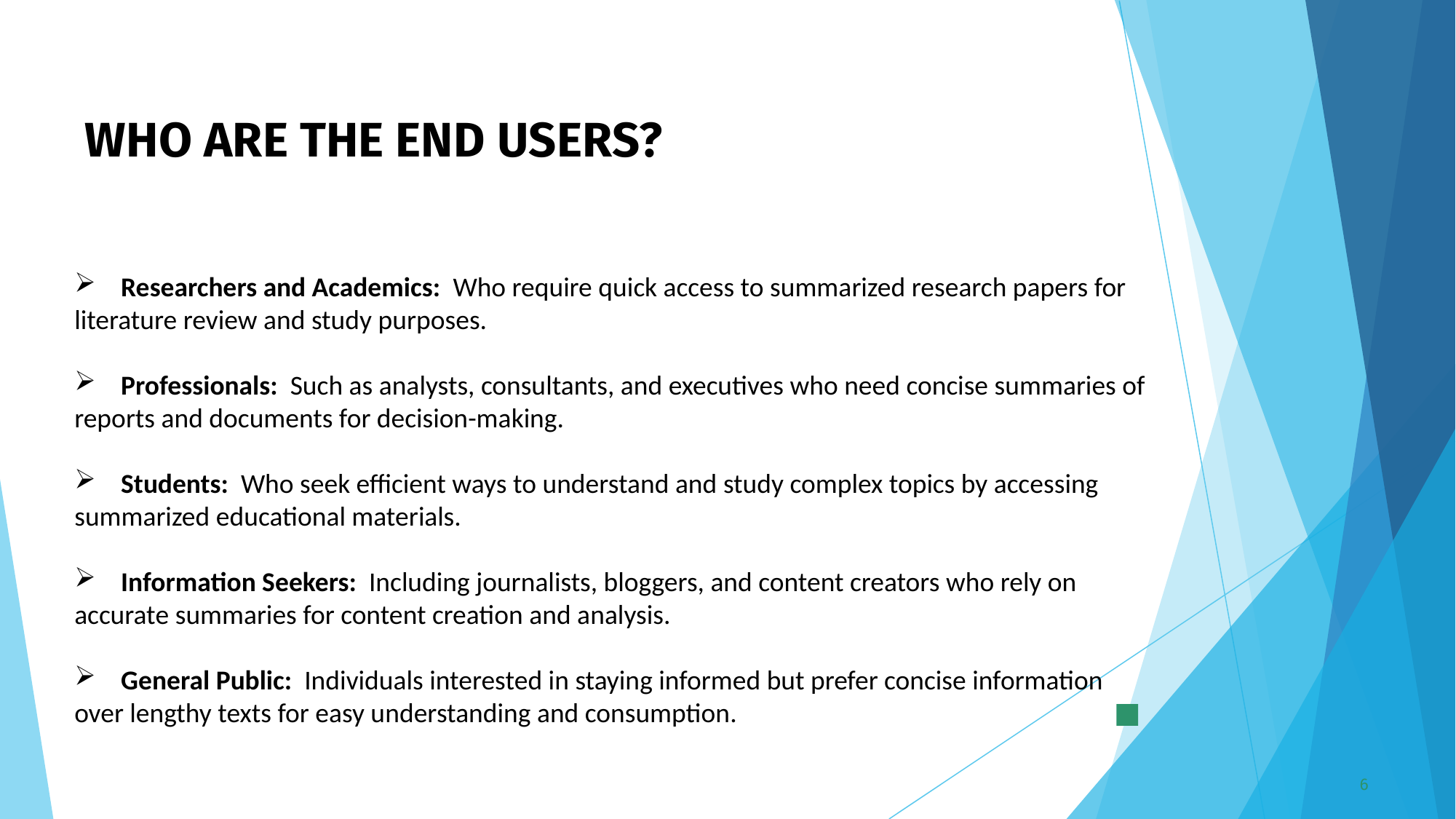

# WHO ARE THE END USERS?
    Researchers and Academics:  Who require quick access to summarized research papers for literature review and study purposes.

    Professionals:  Such as analysts, consultants, and executives who need concise summaries of reports and documents for decision-making.

    Students:  Who seek efficient ways to understand and study complex topics by accessing summarized educational materials.

    Information Seekers:  Including journalists, bloggers, and content creators who rely on accurate summaries for content creation and analysis.

    General Public:  Individuals interested in staying informed but prefer concise information over lengthy texts for easy understanding and consumption.

6